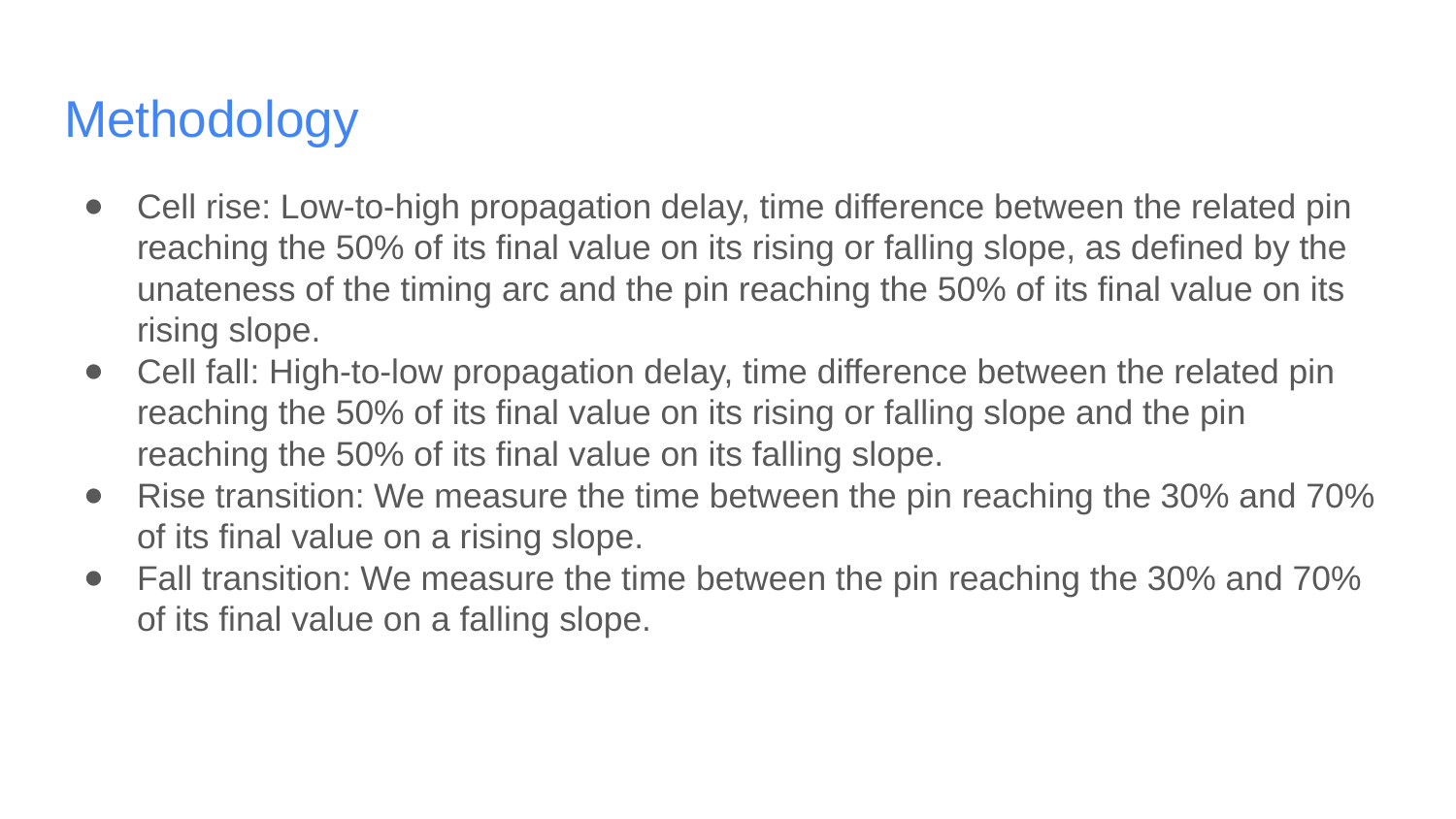

# Methodology
Cell rise: Low-to-high propagation delay, time difference between the related pin reaching the 50% of its final value on its rising or falling slope, as defined by the unateness of the timing arc and the pin reaching the 50% of its final value on its rising slope.
Cell fall: High-to-low propagation delay, time difference between the related pin reaching the 50% of its final value on its rising or falling slope and the pin reaching the 50% of its final value on its falling slope.
Rise transition: We measure the time between the pin reaching the 30% and 70% of its final value on a rising slope.
Fall transition: We measure the time between the pin reaching the 30% and 70% of its final value on a falling slope.